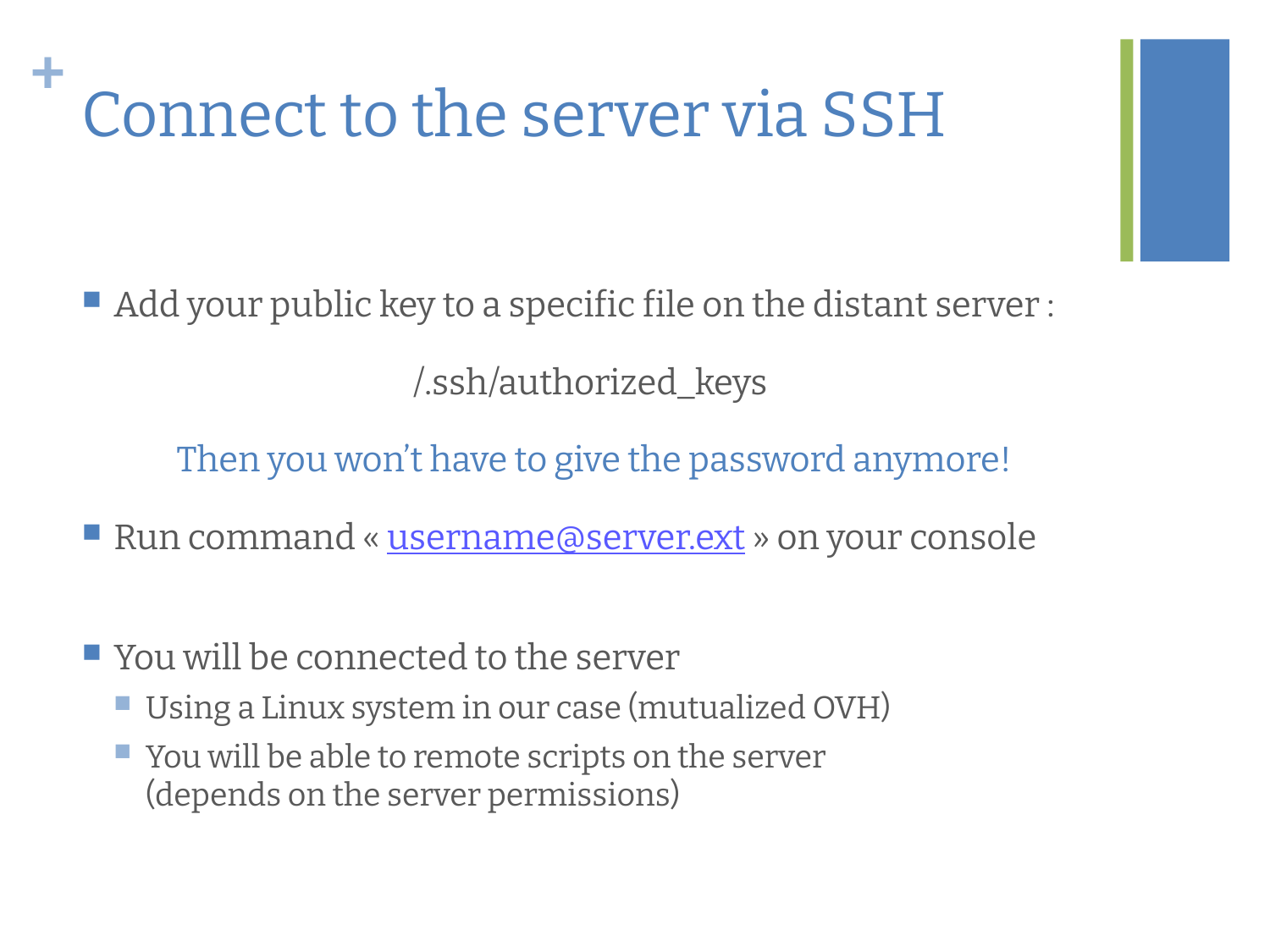

# Connect to the server via SSH
Add your public key to a specific file on the distant server :
/.ssh/authorized_keys
Then you won’t have to give the password anymore!
Run command « username@server.ext » on your console
You will be connected to the server
Using a Linux system in our case (mutualized OVH)
You will be able to remote scripts on the server
(depends on the server permissions)